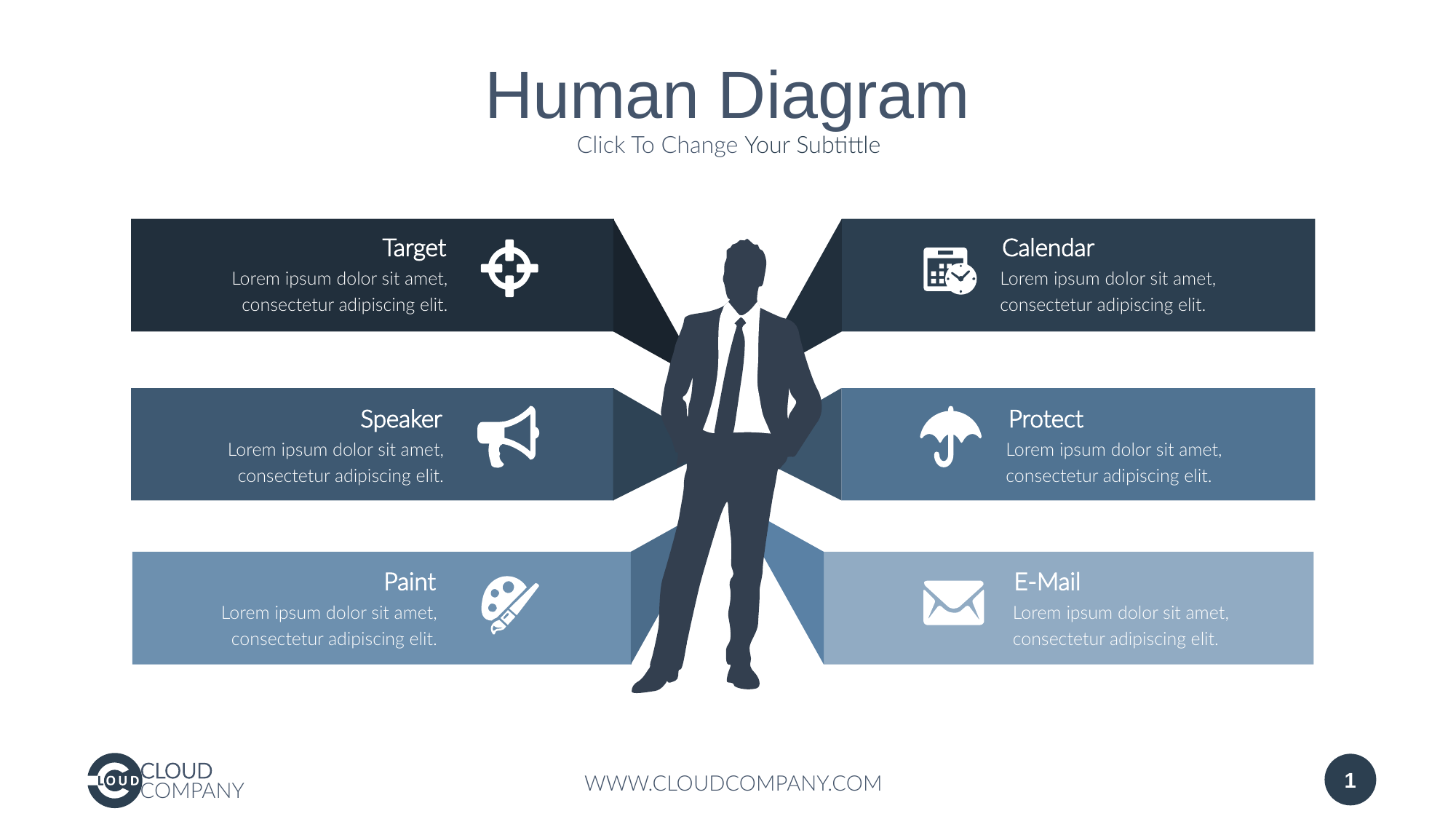

Human Diagram
Click To Change Your Subtittle

Target
Calendar

Lorem ipsum dolor sit amet, consectetur adipiscing elit.
Lorem ipsum dolor sit amet, consectetur adipiscing elit.

Speaker
Protect

Lorem ipsum dolor sit amet, consectetur adipiscing elit.
Lorem ipsum dolor sit amet, consectetur adipiscing elit.

Paint
E-Mail

Lorem ipsum dolor sit amet, consectetur adipiscing elit.
Lorem ipsum dolor sit amet, consectetur adipiscing elit.